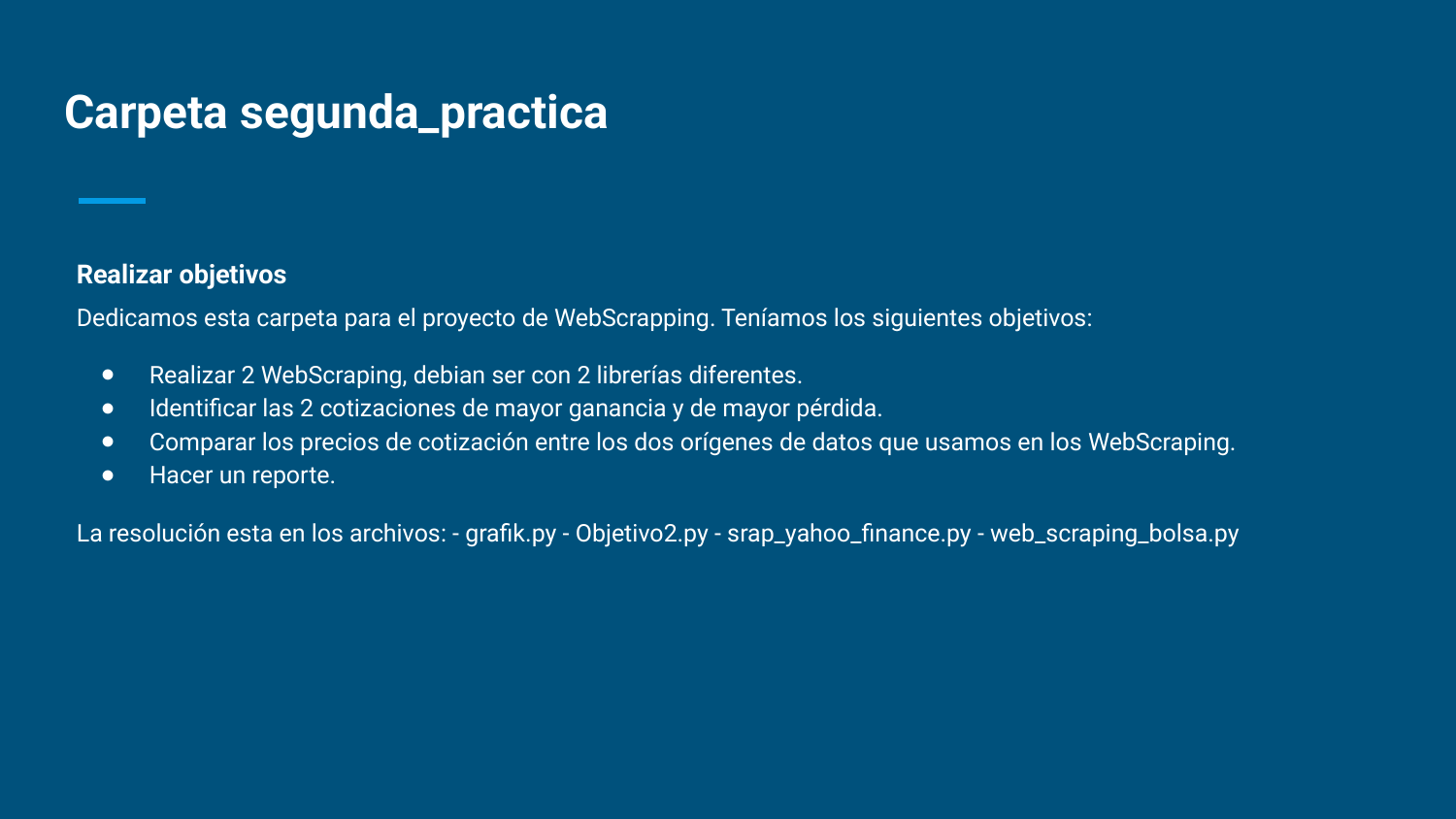

# Carpeta segunda_practica
Realizar objetivos
Dedicamos esta carpeta para el proyecto de WebScrapping. Teníamos los siguientes objetivos:
Realizar 2 WebScraping, debian ser con 2 librerías diferentes.
Identificar las 2 cotizaciones de mayor ganancia y de mayor pérdida.
Comparar los precios de cotización entre los dos orígenes de datos que usamos en los WebScraping.
Hacer un reporte.
La resolución esta en los archivos: - grafik.py - Objetivo2.py - srap_yahoo_finance.py - web_scraping_bolsa.py